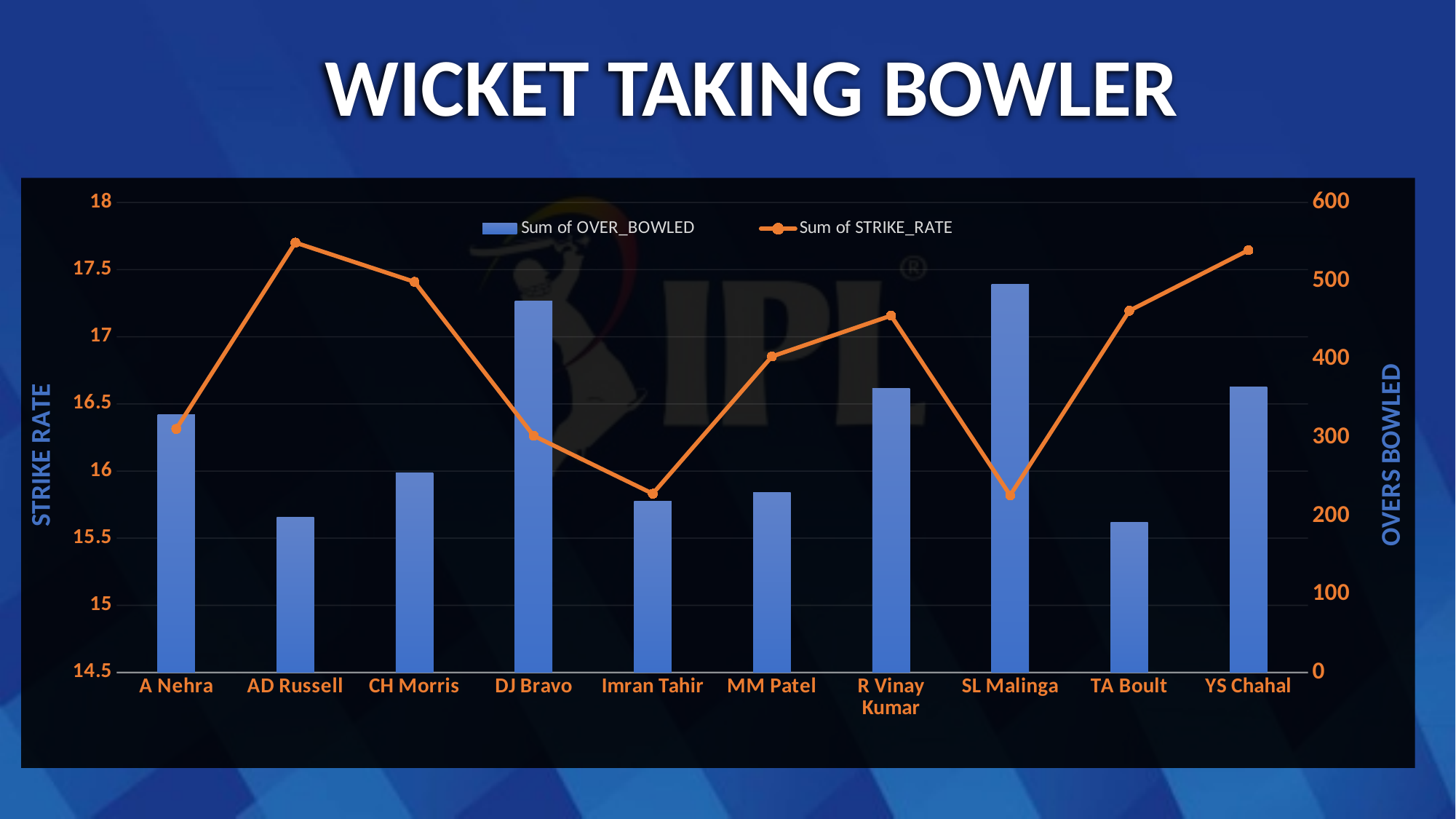

WICKET TAKING BOWLER

### Chart

| Category | Sum of OVER_BOWLED | Sum of STRIKE_RATE |
|---|---|---|
| A Nehra | 329.0 | 16.314 |
| AD Russell | 198.0 | 17.7015 |
| CH Morris | 255.0 | 17.4091 |
| DJ Bravo | 474.0 | 16.2629 |
| Imran Tahir | 219.0 | 15.8313 |
| MM Patel | 230.0 | 16.8537 |
| R Vinay Kumar | 363.0 | 17.1575 |
| SL Malinga | 496.0 | 15.8191 |
| TA Boult | 192.0 | 17.194 |
| YS Chahal | 365.0 | 17.6452 |